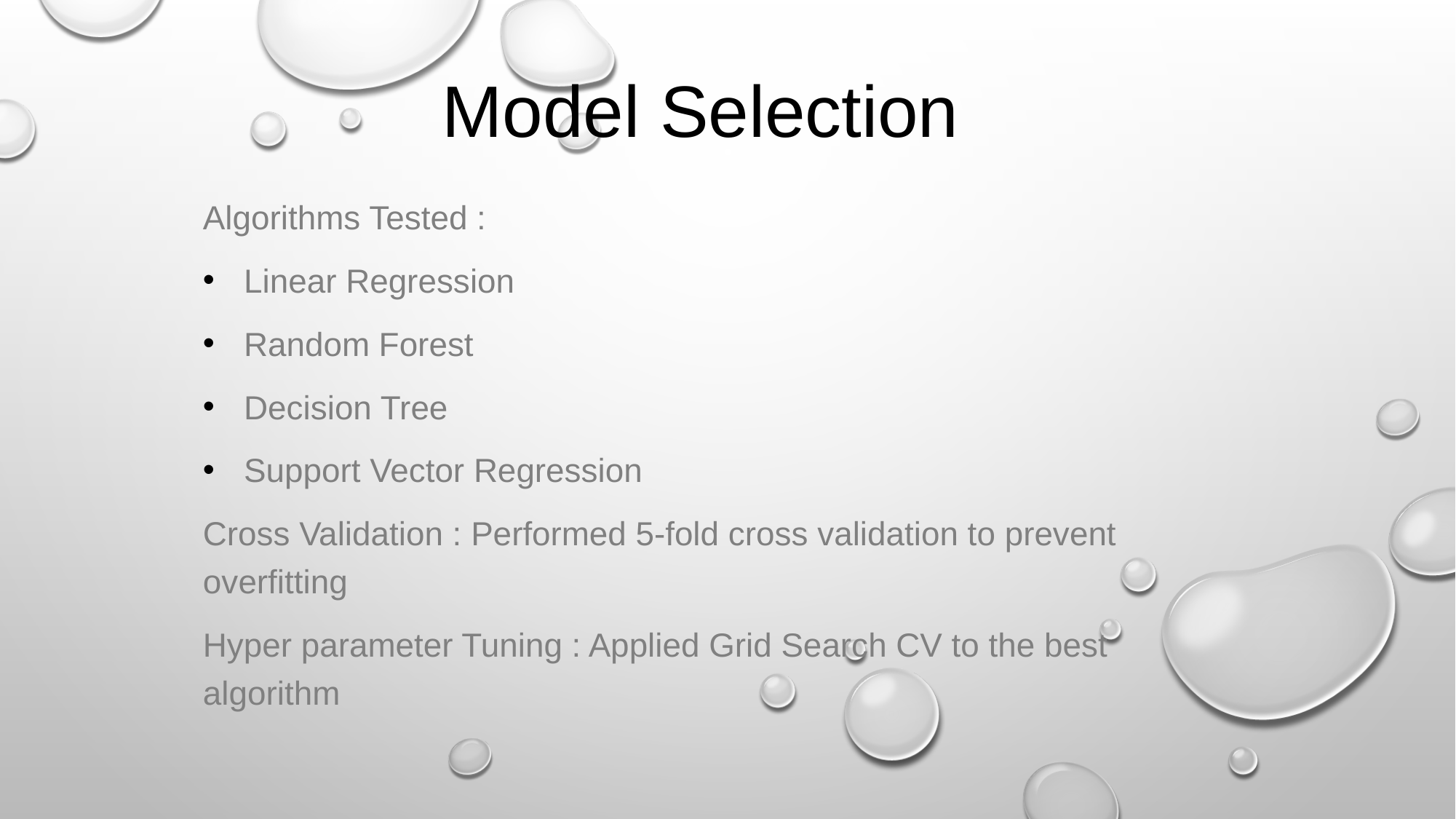

# Model Selection
Algorithms Tested :
Linear Regression
Random Forest
Decision Tree
Support Vector Regression
Cross Validation : Performed 5-fold cross validation to prevent overfitting
Hyper parameter Tuning : Applied Grid Search CV to the best algorithm